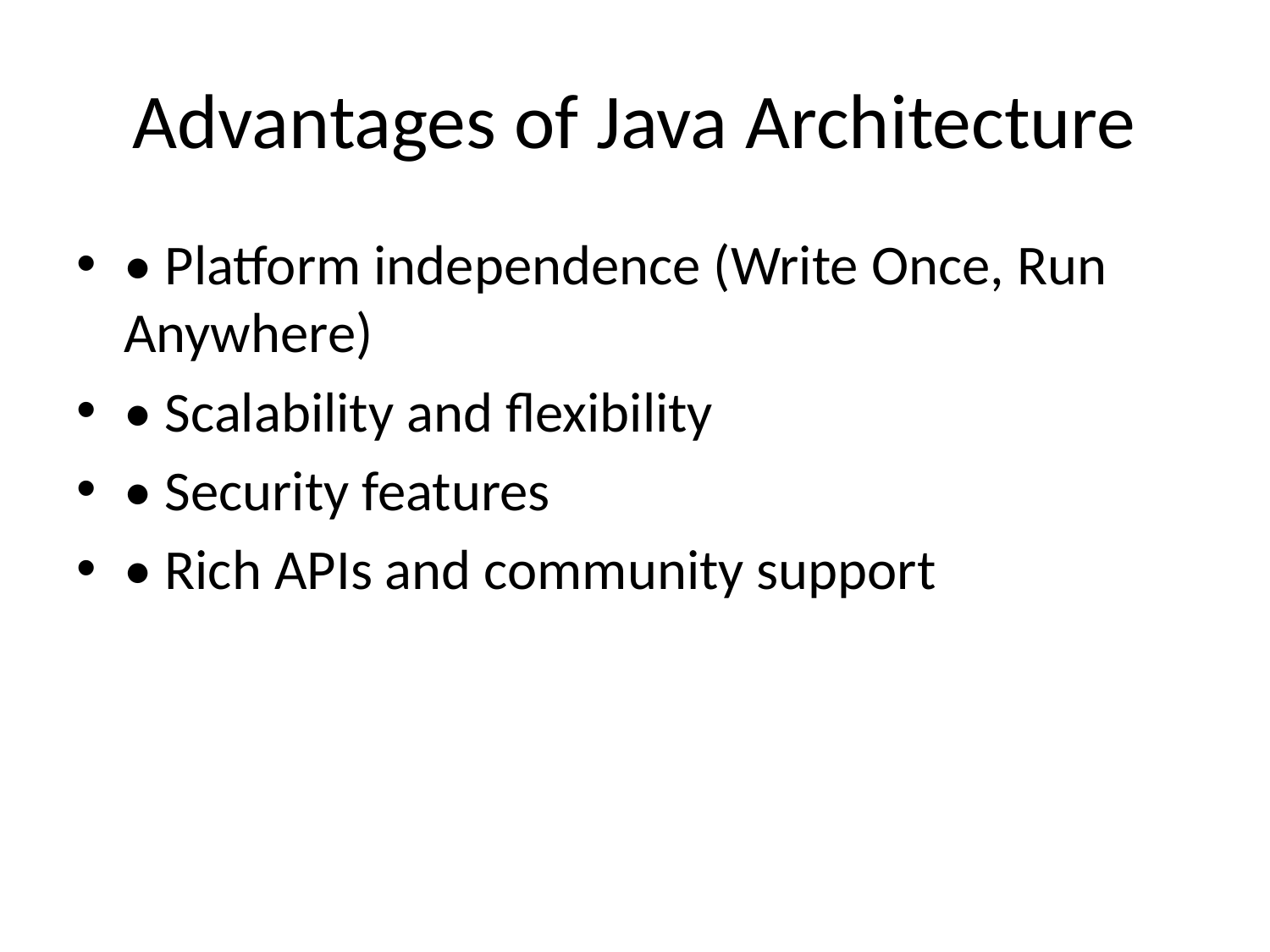

# Advantages of Java Architecture
• Platform independence (Write Once, Run Anywhere)
• Scalability and flexibility
• Security features
• Rich APIs and community support